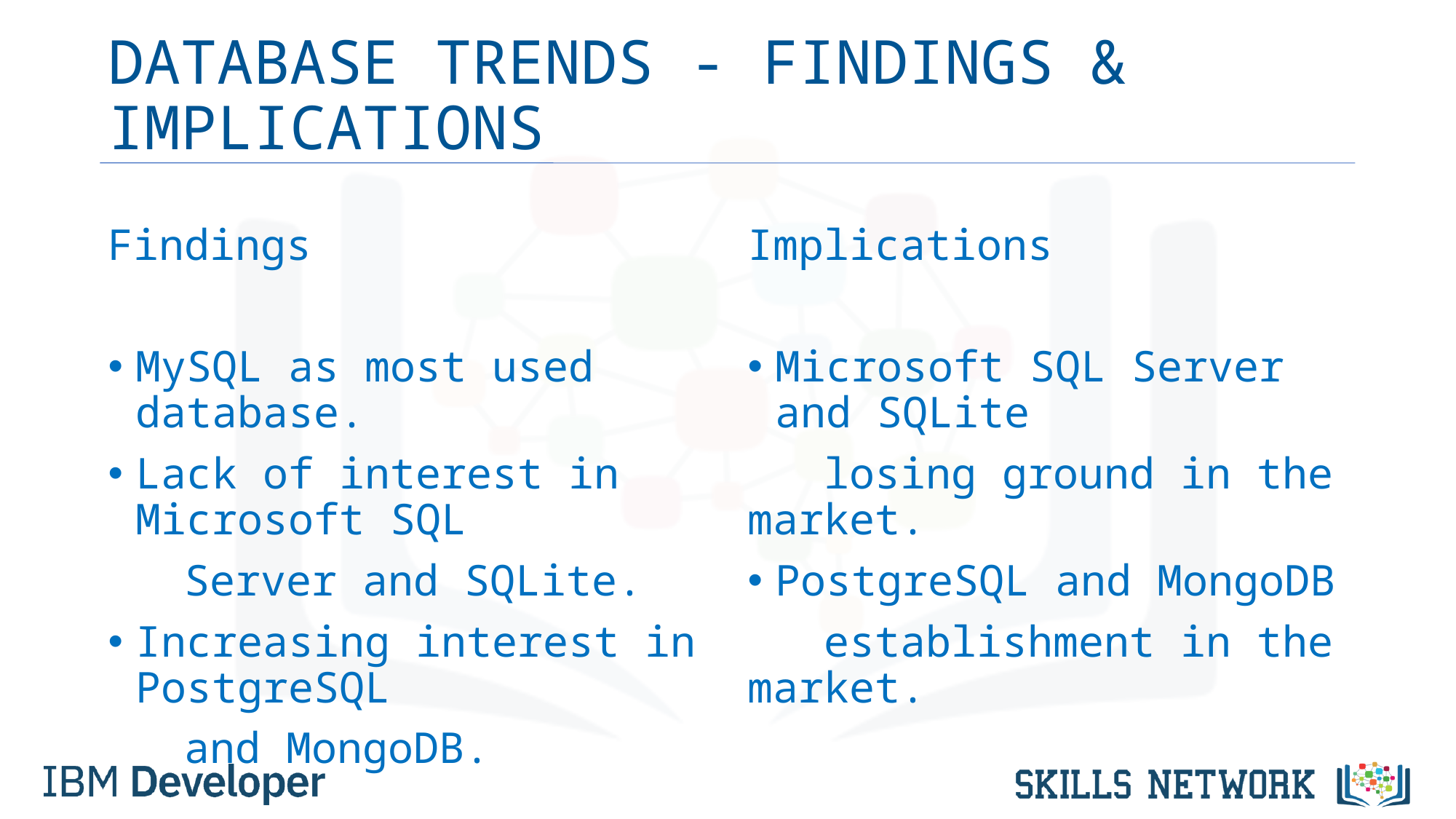

# DATABASE TRENDS - FINDINGS & IMPLICATIONS
Findings

MySQL as most used database.
Lack of interest in Microsoft SQL
   Server and SQLite.
Increasing interest in PostgreSQL
   and MongoDB.
Implications

Microsoft SQL Server and SQLite
   losing ground in the market.
PostgreSQL and MongoDB
   establishment in the market.